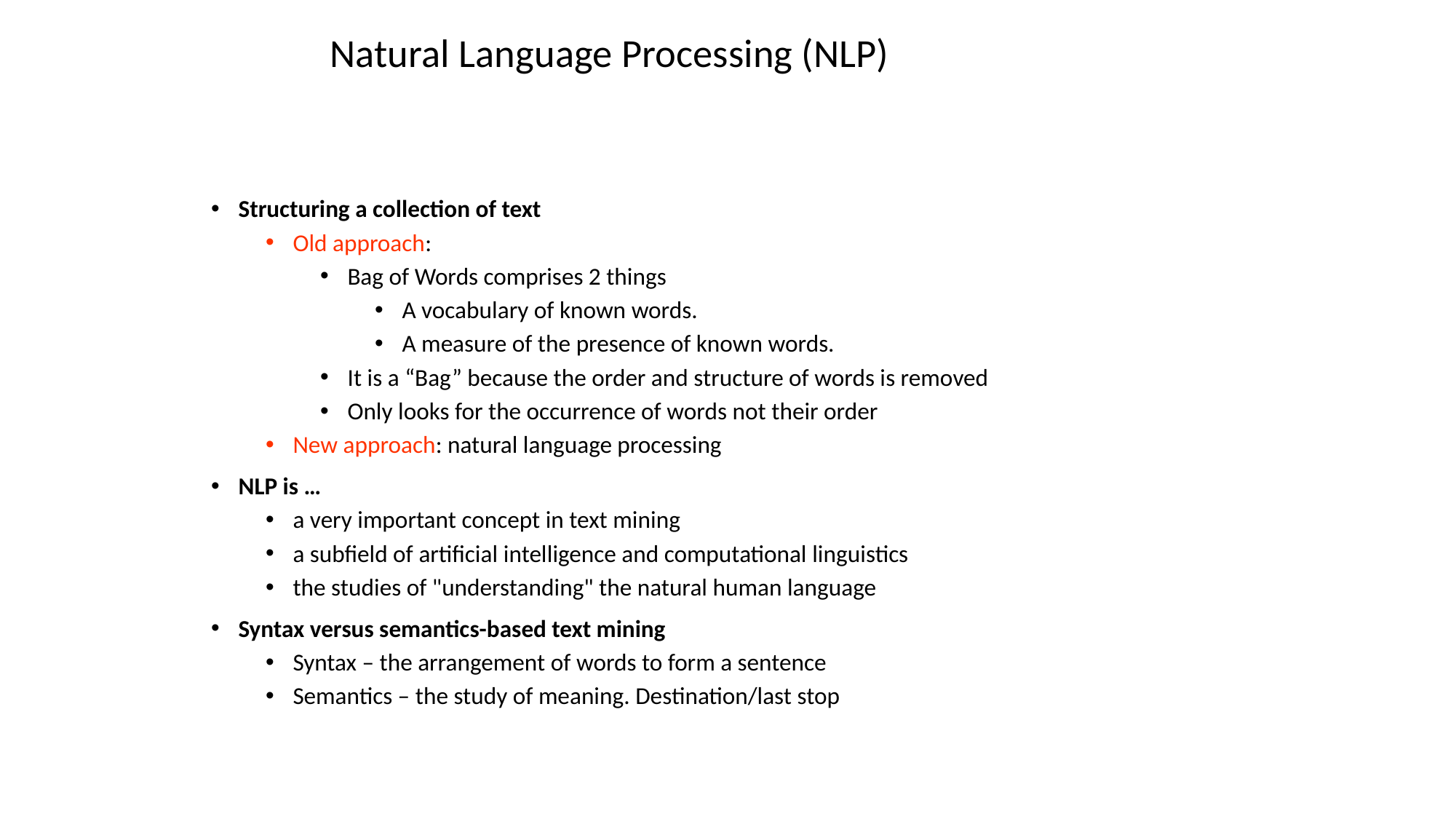

# Natural Language Processing (NLP)
Structuring a collection of text
Old approach:
Bag of Words comprises 2 things
A vocabulary of known words.
A measure of the presence of known words.
It is a “Bag” because the order and structure of words is removed
Only looks for the occurrence of words not their order
New approach: natural language processing
NLP is …
a very important concept in text mining
a subfield of artificial intelligence and computational linguistics
the studies of "understanding" the natural human language
Syntax versus semantics-based text mining
Syntax – the arrangement of words to form a sentence
Semantics – the study of meaning. Destination/last stop